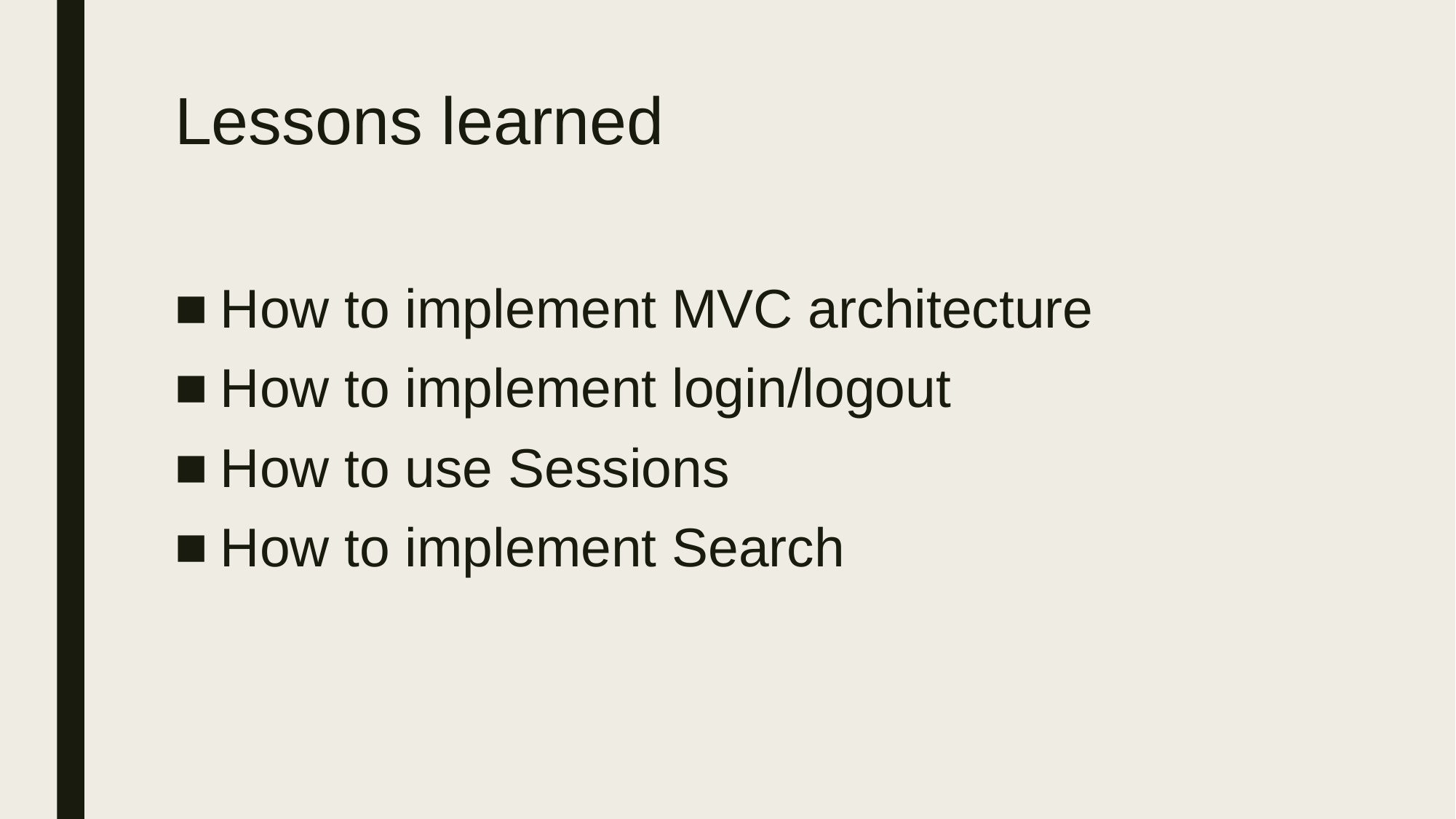

# Lessons learned
How to implement MVC architecture
How to implement login/logout
How to use Sessions
How to implement Search